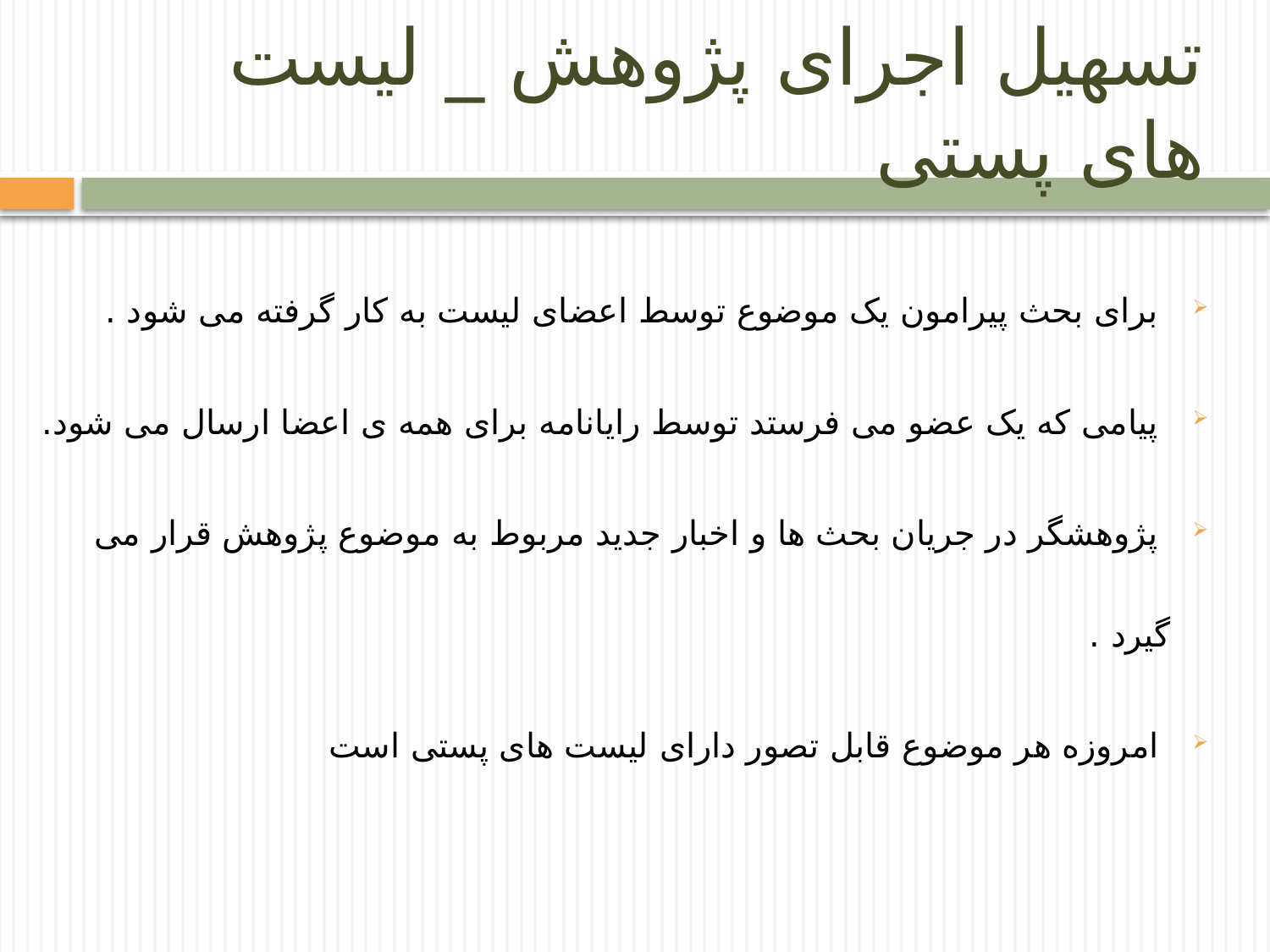

# تسهیل اجرای پژوهش _ لیست های پستی
 برای بحث پیرامون یک موضوع توسط اعضای لیست به کار گرفته می شود .
 پیامی که یک عضو می فرستد توسط رایانامه برای همه ی اعضا ارسال می شود.
 پژوهشگر در جریان بحث ها و اخبار جدید مربوط به موضوع پژوهش قرار می گیرد .
 امروزه هر موضوع قابل تصور دارای لیست های پستی است